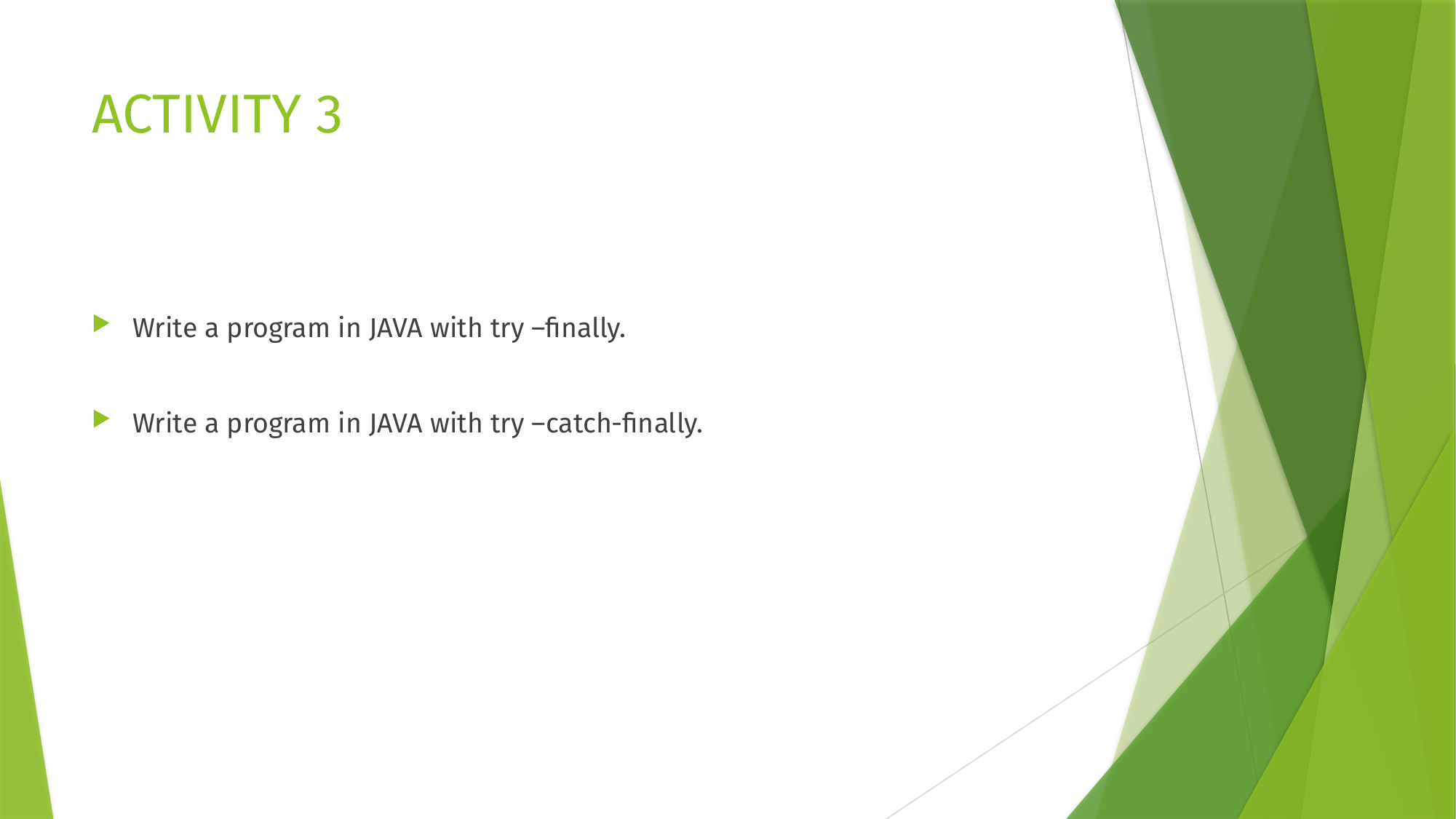

# ACTIVITY 3

Write a program in JAVA with try –finally.

Write a program in JAVA with try –catch-finally.